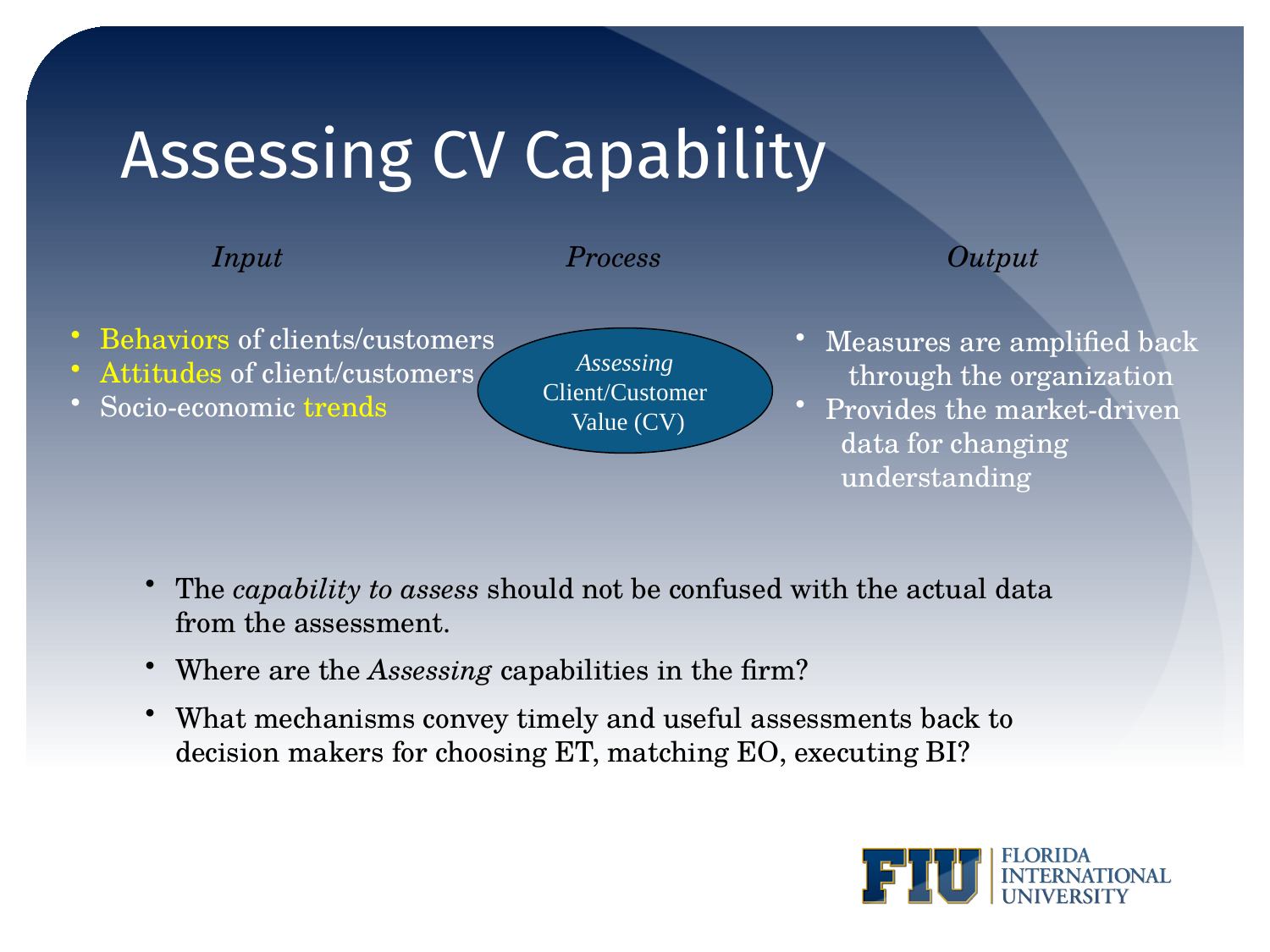

# Assessing CV Capability
Input
Process
Output
Behaviors of clients/customers
Attitudes of client/customers
Socio-economic trends
Measures are amplified back
   through the organization
Provides the market-driven
  data for changing
  understanding
Assessing
Client/Customer
 Value (CV)
The capability to assess should not be confused with the actual data from the assessment.
Where are the Assessing capabilities in the firm?
What mechanisms convey timely and useful assessments back to decision makers for choosing ET, matching EO, executing BI?